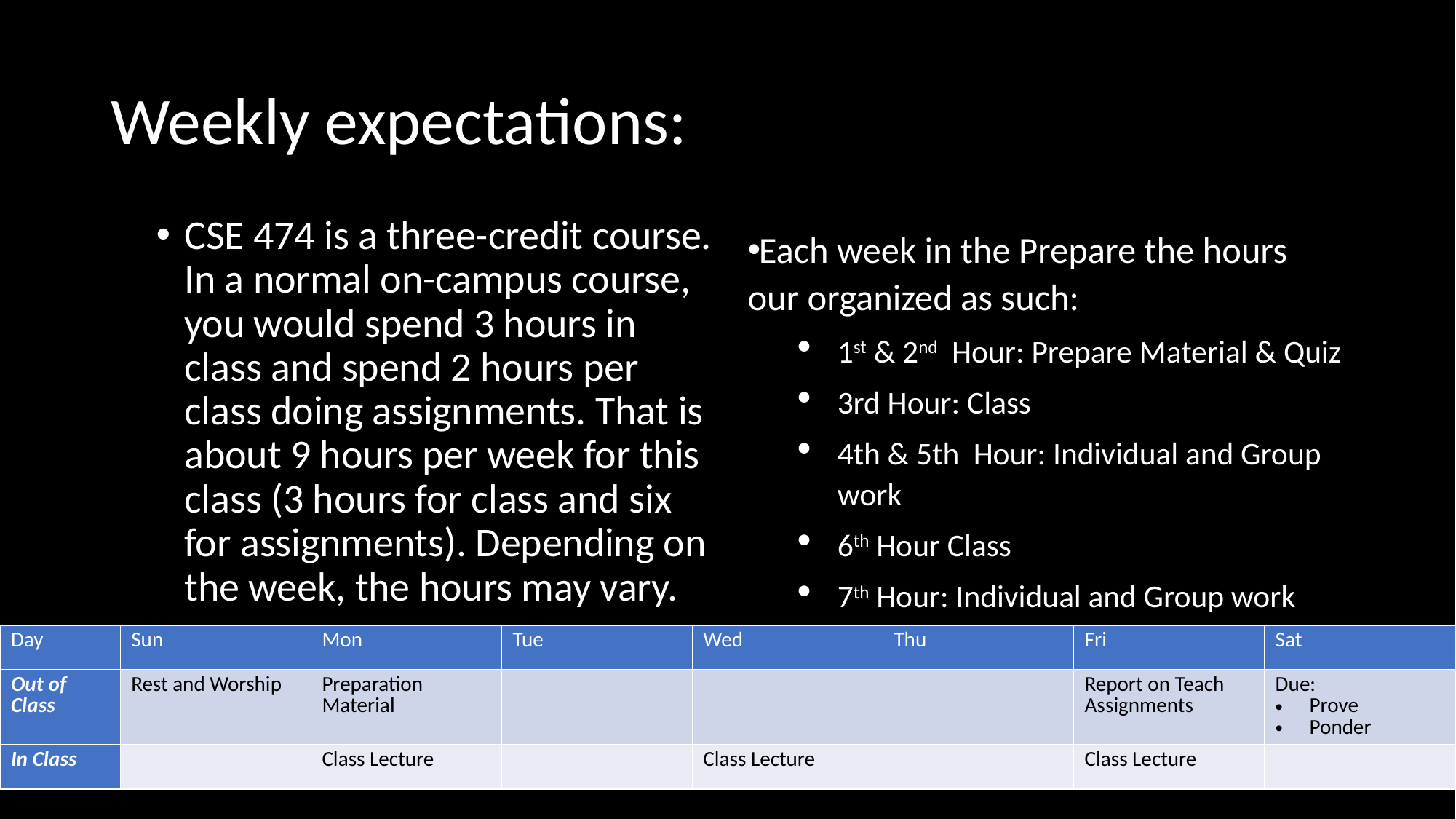

# Weekly expectations:
CSE 474 is a three-credit course. In a normal on-campus course, you would spend 3 hours in class and spend 2 hours per class doing assignments. That is about 9 hours per week for this class (3 hours for class and six for assignments). Depending on the week, the hours may vary.

Each week in the Prepare the hours our organized as such:
1st & 2nd  Hour: Prepare Material & Quiz
3rd Hour: Class
4th & 5th  Hour: Individual and Group work
6th Hour Class
7th Hour: Individual and Group work
8th Hour Class
9th Hour: Prove Assignment
| Day | Sun | Mon | Tue | Wed | Thu | Fri | Sat |
| --- | --- | --- | --- | --- | --- | --- | --- |
| Out of Class | Rest and Worship | Preparation Material |  |  |  | Report on Teach Assignments | Due: Prove Ponder |
| In Class |  | Class Lecture |  | Class Lecture |  | Class Lecture |  |